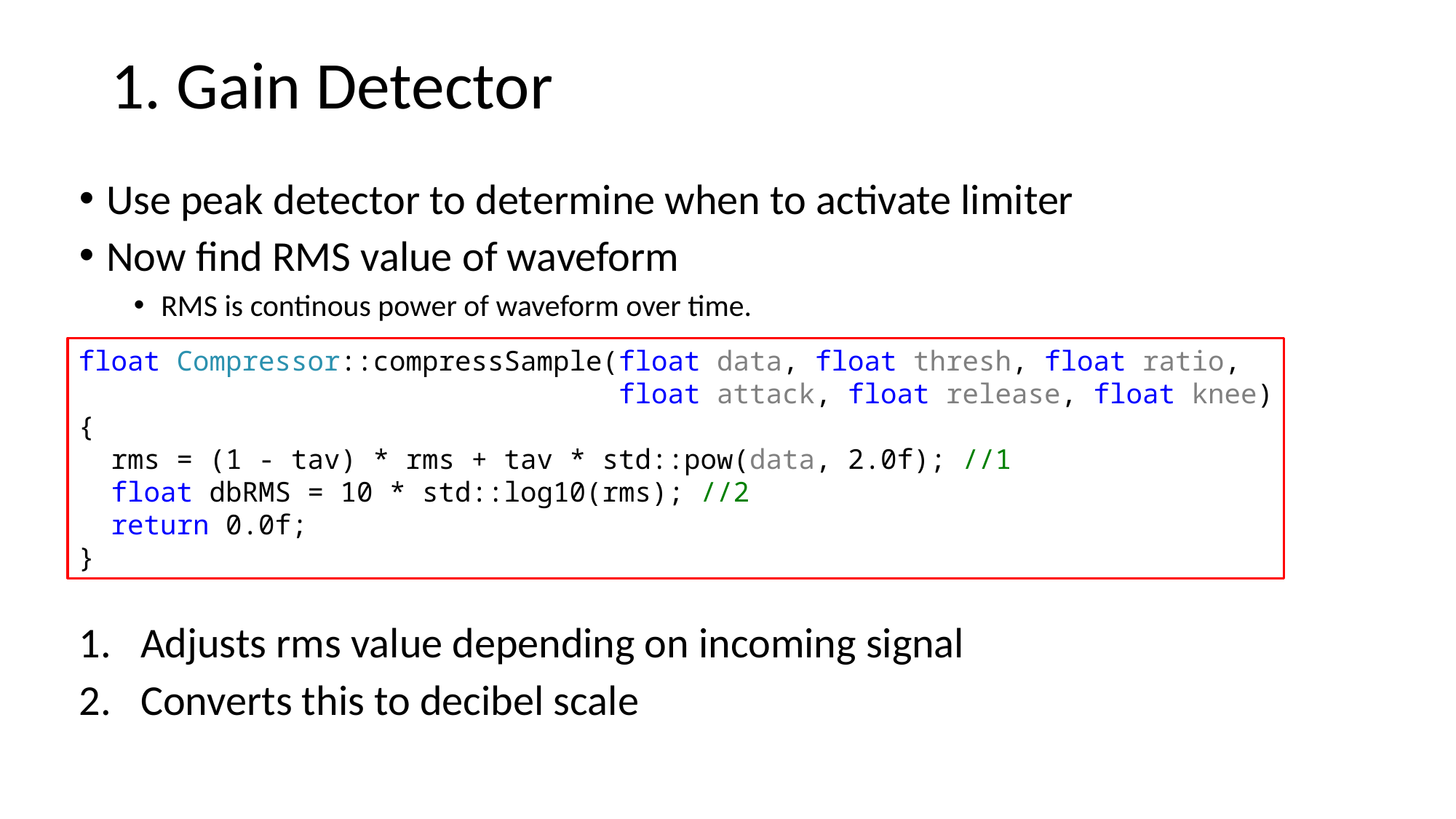

# 1. Gain Detector
Use peak detector to determine when to activate limiter
Now find RMS value of waveform
RMS is continous power of waveform over time.

Adjusts rms value depending on incoming signal
Converts this to decibel scale

float Compressor::compressSample(float data, float thresh, float ratio,
                                 float attack, float release, float knee)
{
  rms = (1 - tav) * rms + tav * std::pow(data, 2.0f); //1
  float dbRMS = 10 * std::log10(rms); //2
  return 0.0f;
}